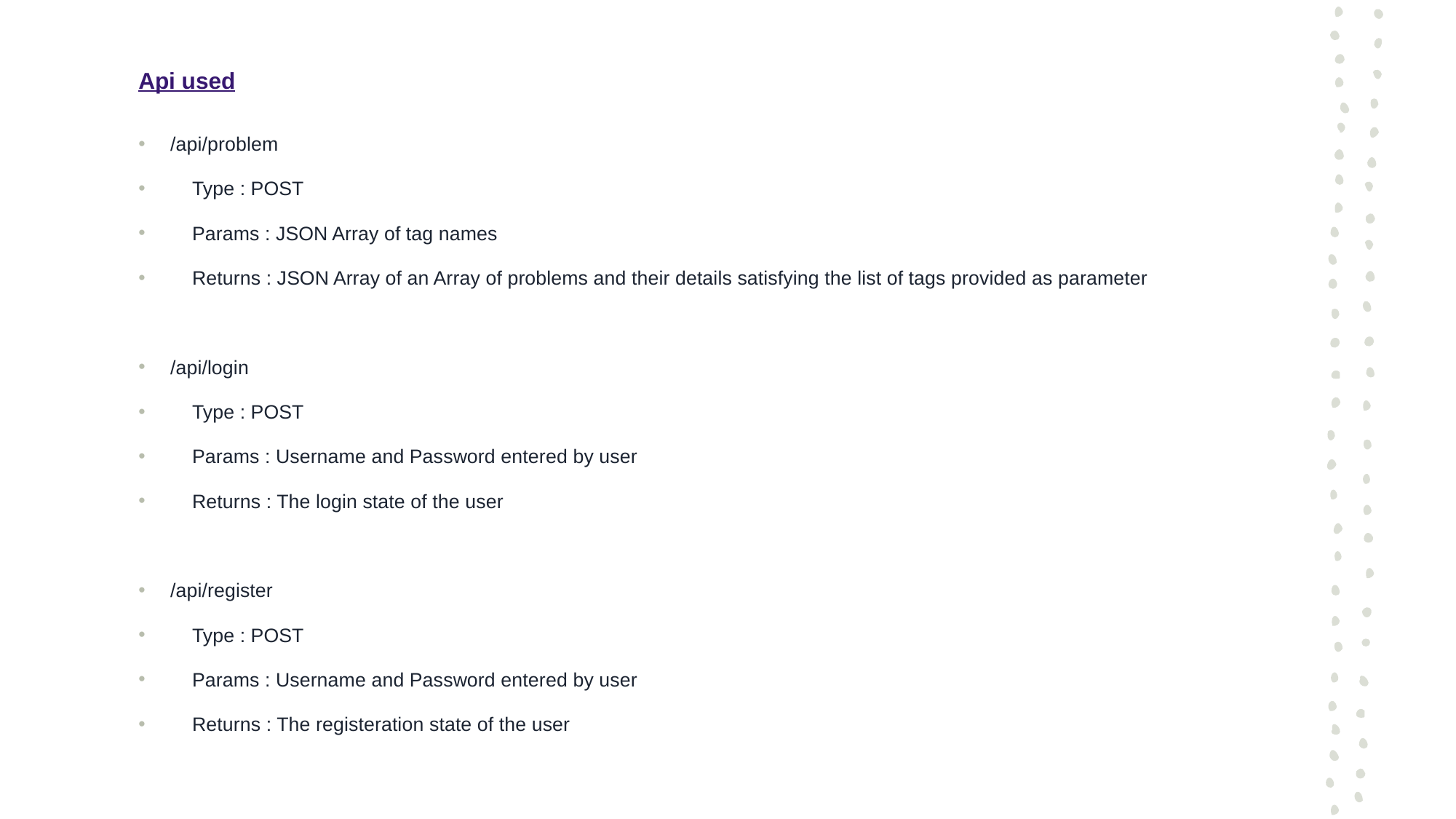

# Api used
/api/problem
    Type : POST
    Params : JSON Array of tag names
    Returns : JSON Array of an Array of problems and their details satisfying the list of tags provided as parameter

/api/login
    Type : POST
    Params : Username and Password entered by user
    Returns : The login state of the user

/api/register
    Type : POST
    Params : Username and Password entered by user
    Returns : The registeration state of the user